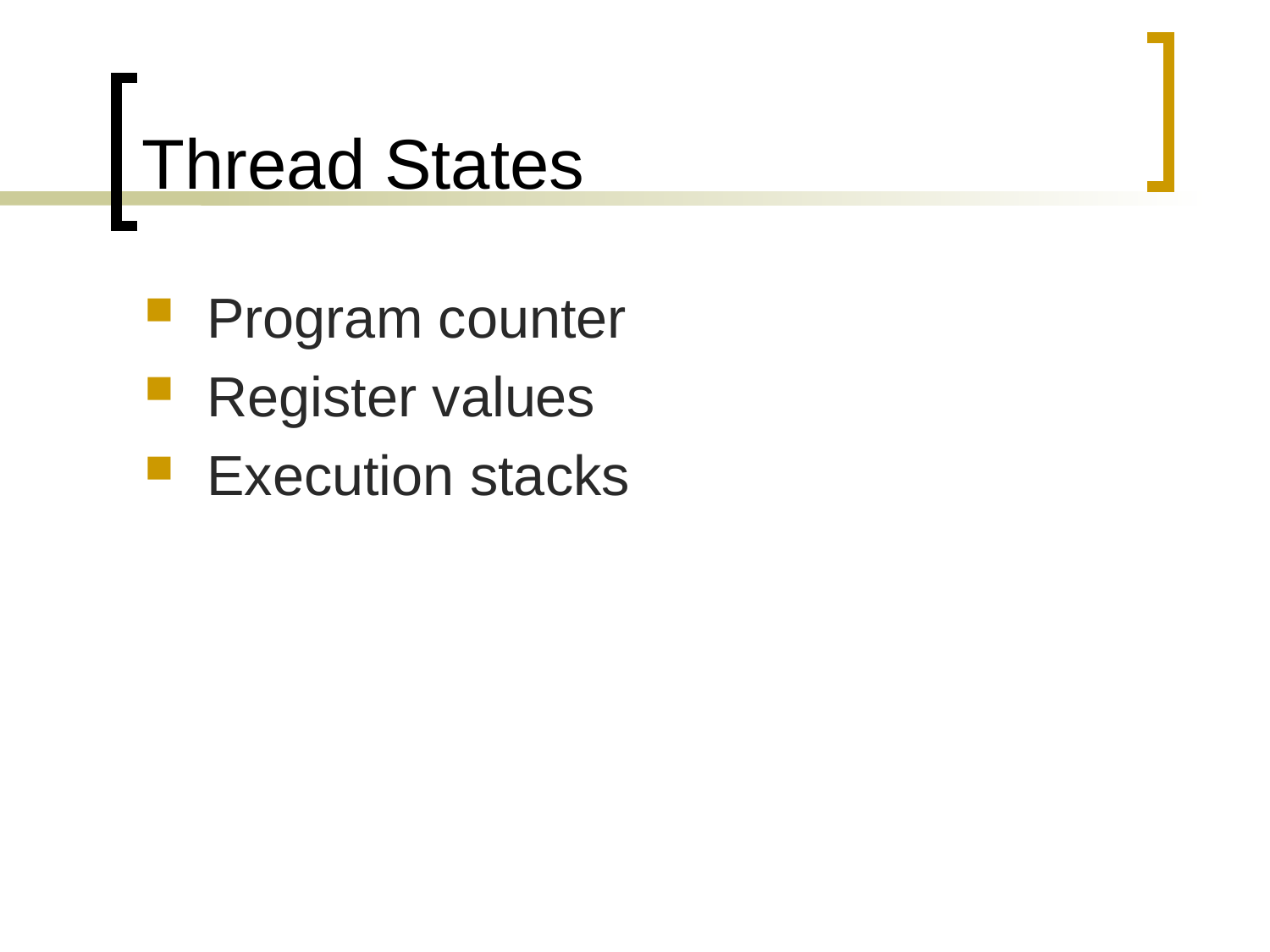

# Thread States
Program counter
Register values
Execution stacks